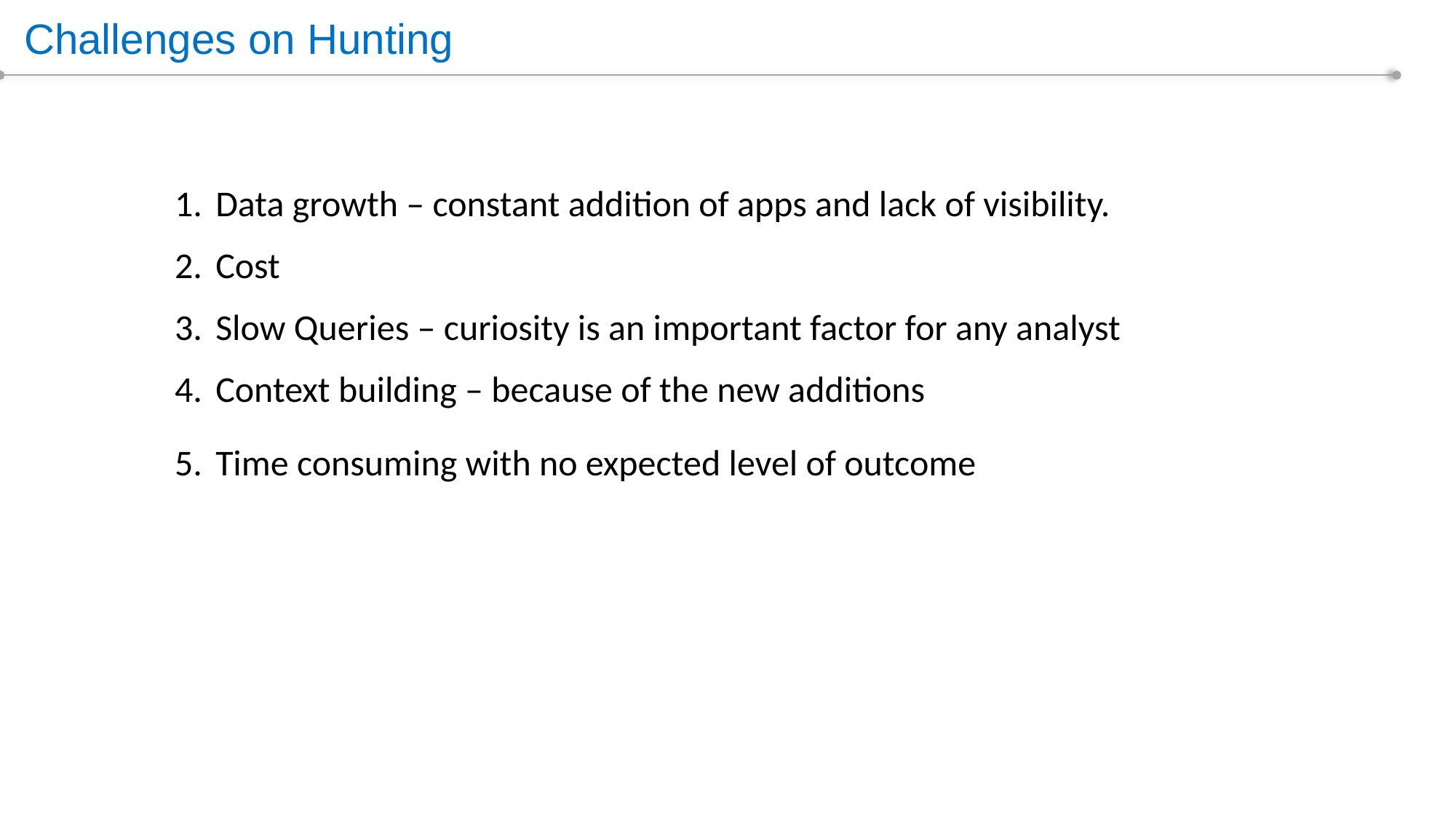

# Challenges on Hunting
Data growth – constant addition of apps and lack of visibility.
Cost
Slow Queries – curiosity is an important factor for any analyst
Context building – because of the new additions
Time consuming with no expected level of outcome